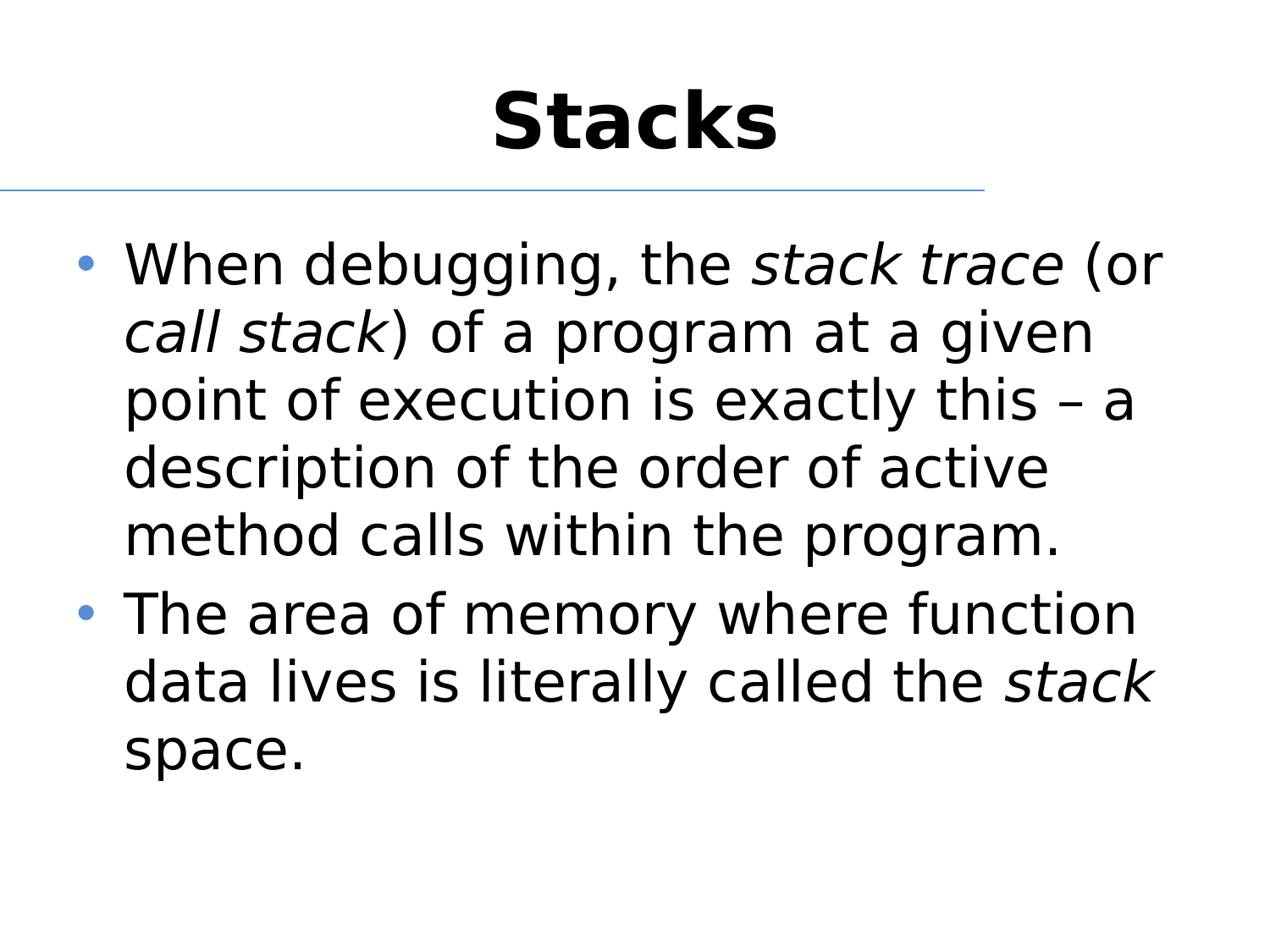

# Stacks
When debugging, the stack trace (or call stack) of a program at a given point of execution is exactly this – a description of the order of active method calls within the program.
The area of memory where function data lives is literally called the stack space.